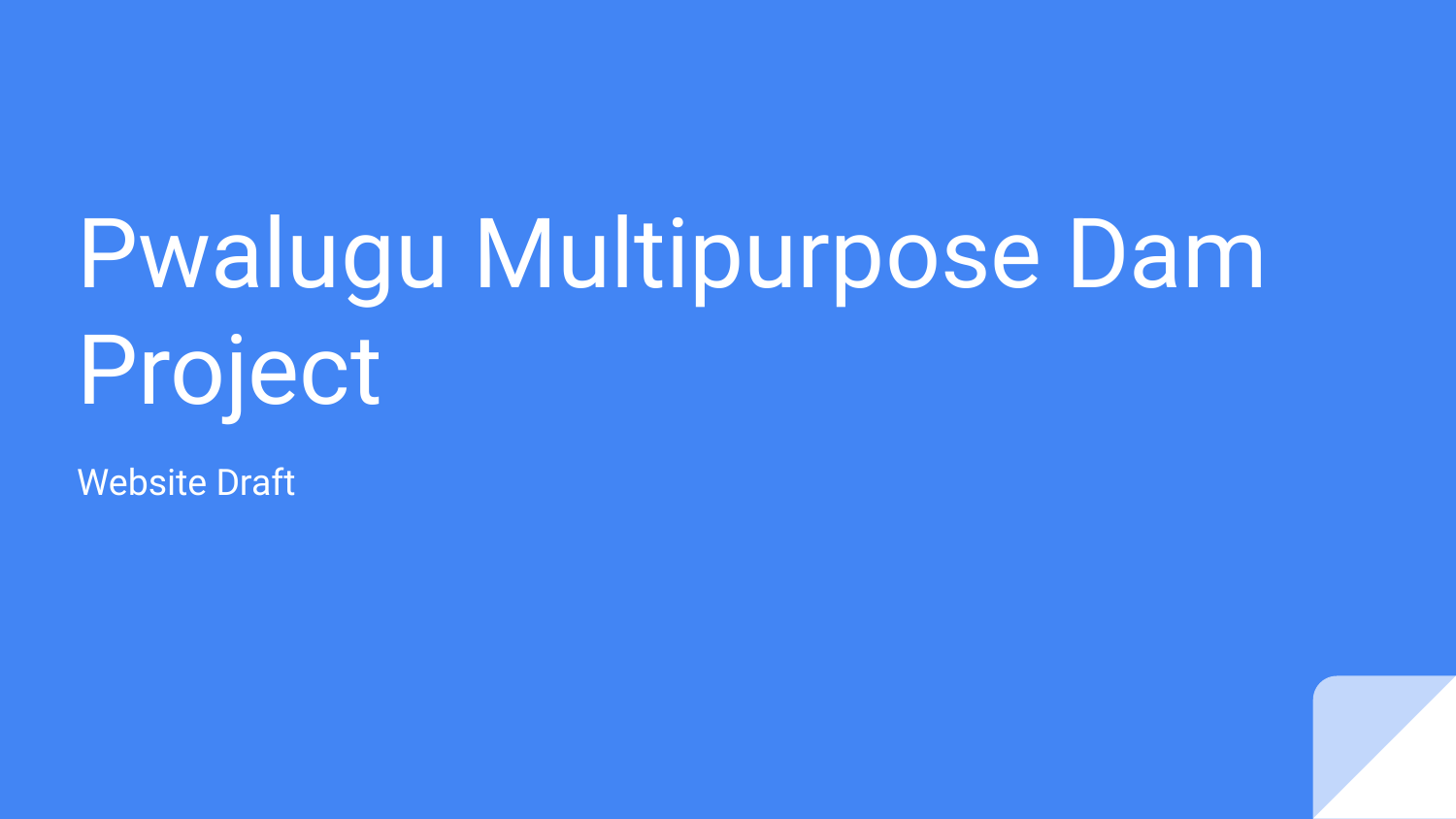

# Pwalugu Multipurpose Dam Project
Website Draft